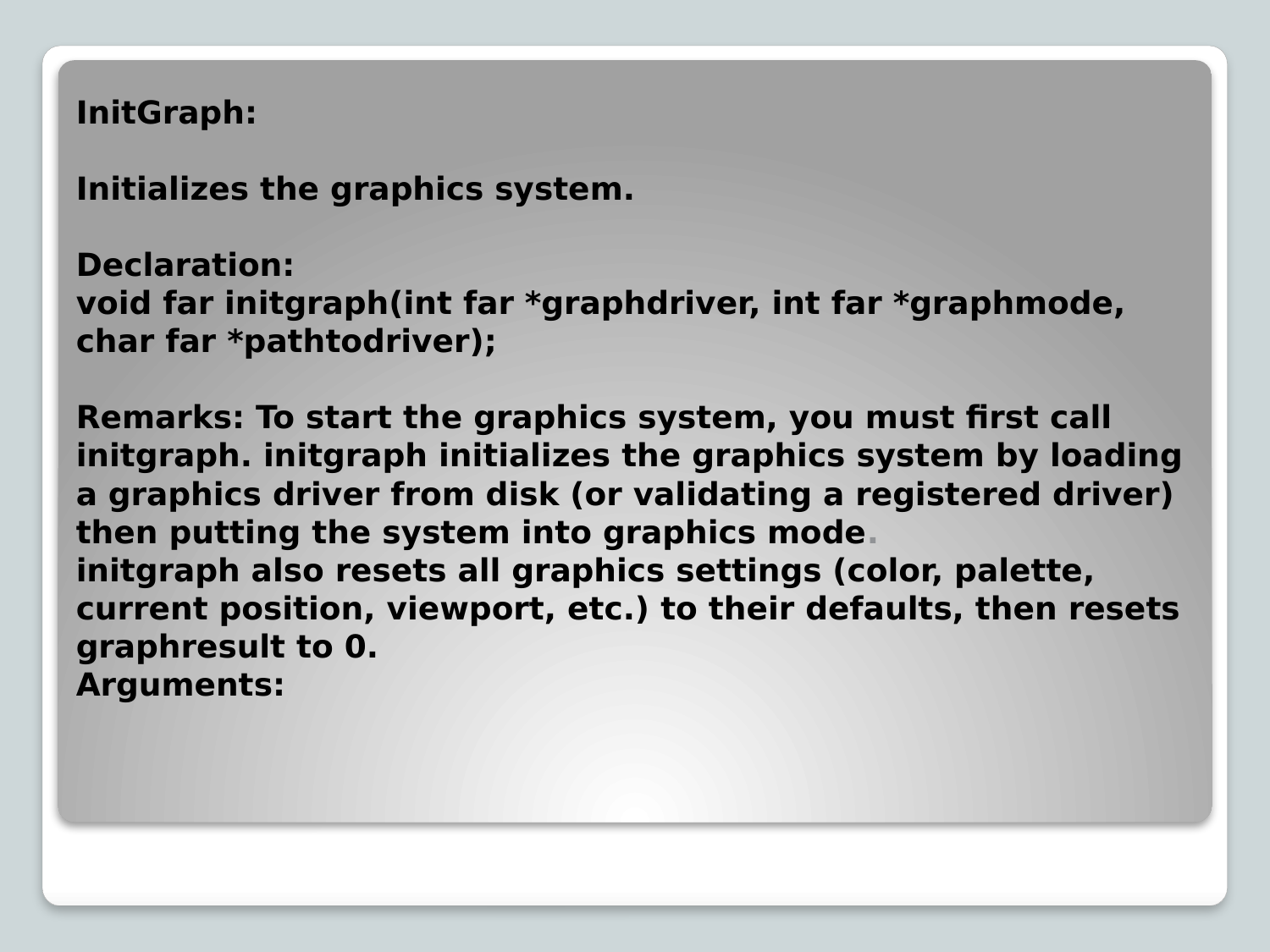

# InitGraph: Initializes the graphics system. Declaration: void far initgraph(int far *graphdriver, int far *graphmode, char far *pathtodriver); Remarks: To start the graphics system, you must first call initgraph. initgraph initializes the graphics system by loading a graphics driver from disk (or validating a registered driver) then putting the system into graphics mode. initgraph also resets all graphics settings (color, palette, current position, viewport, etc.) to their defaults, then resets graphresult to 0. Arguments: